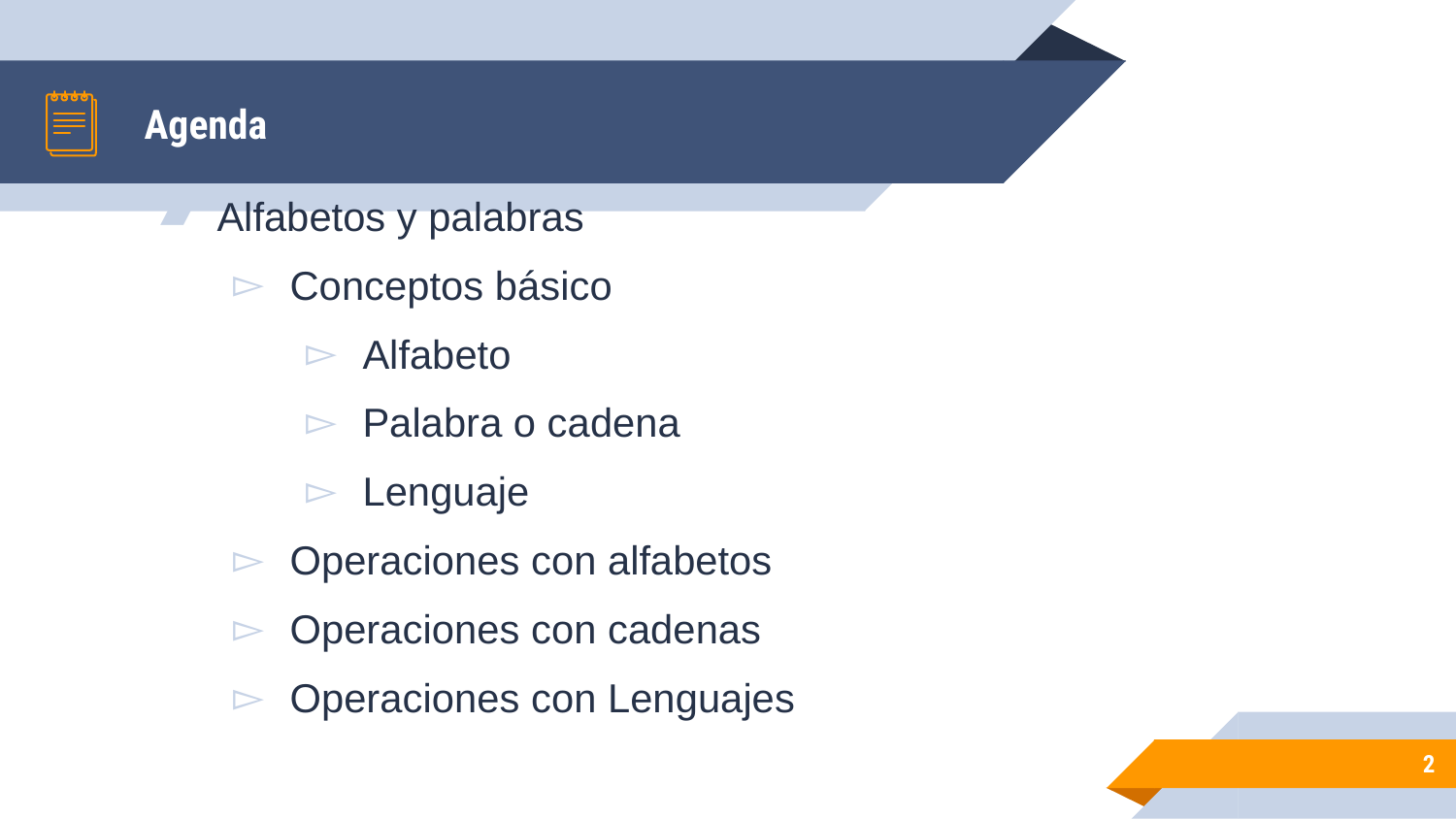

# Agenda

Alfabetos y palabras
Conceptos básico
Alfabeto
Palabra o cadena
Lenguaje
Operaciones con alfabetos
Operaciones con cadenas
Operaciones con Lenguajes

2